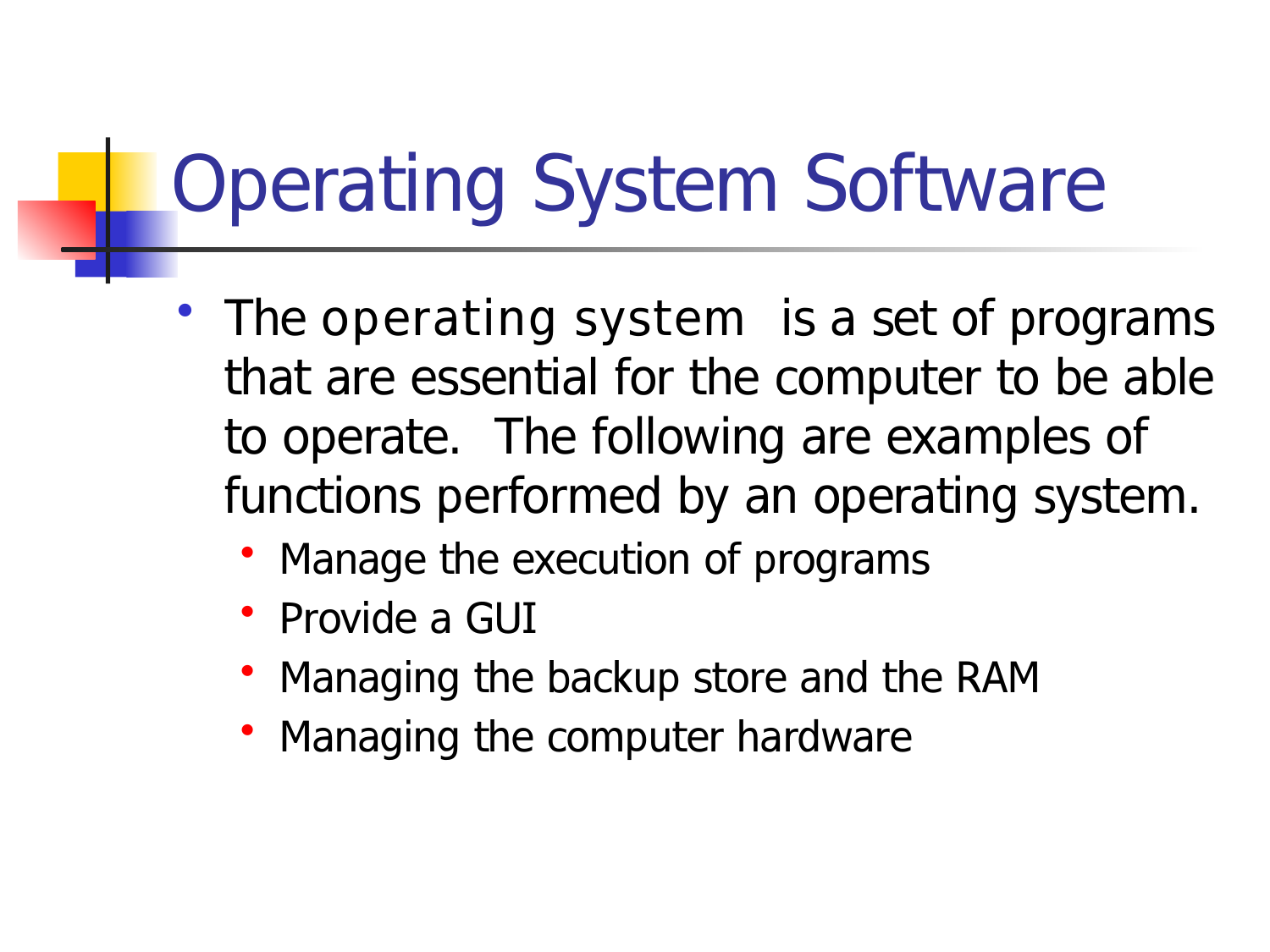

# Operating System Software
The operating system  is a set of programs that are essential for the computer to be able to operate.  The following are examples of functions performed by an operating system.
Manage the execution of programs
Provide a GUI
Managing the backup store and the RAM
Managing the computer hardware